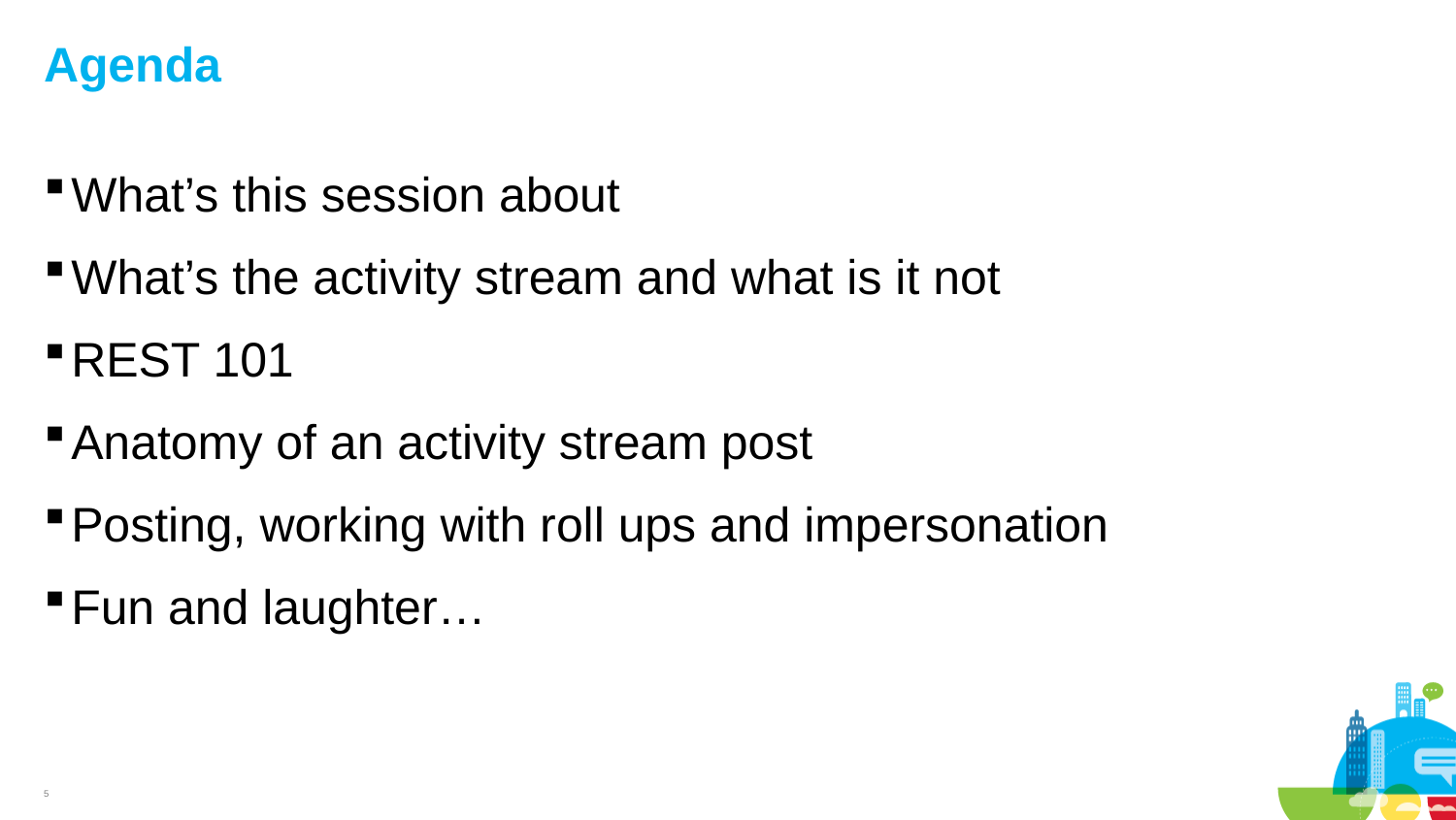

# Agenda
What’s this session about
What’s the activity stream and what is it not
REST 101
Anatomy of an activity stream post
Posting, working with roll ups and impersonation
Fun and laughter…
5